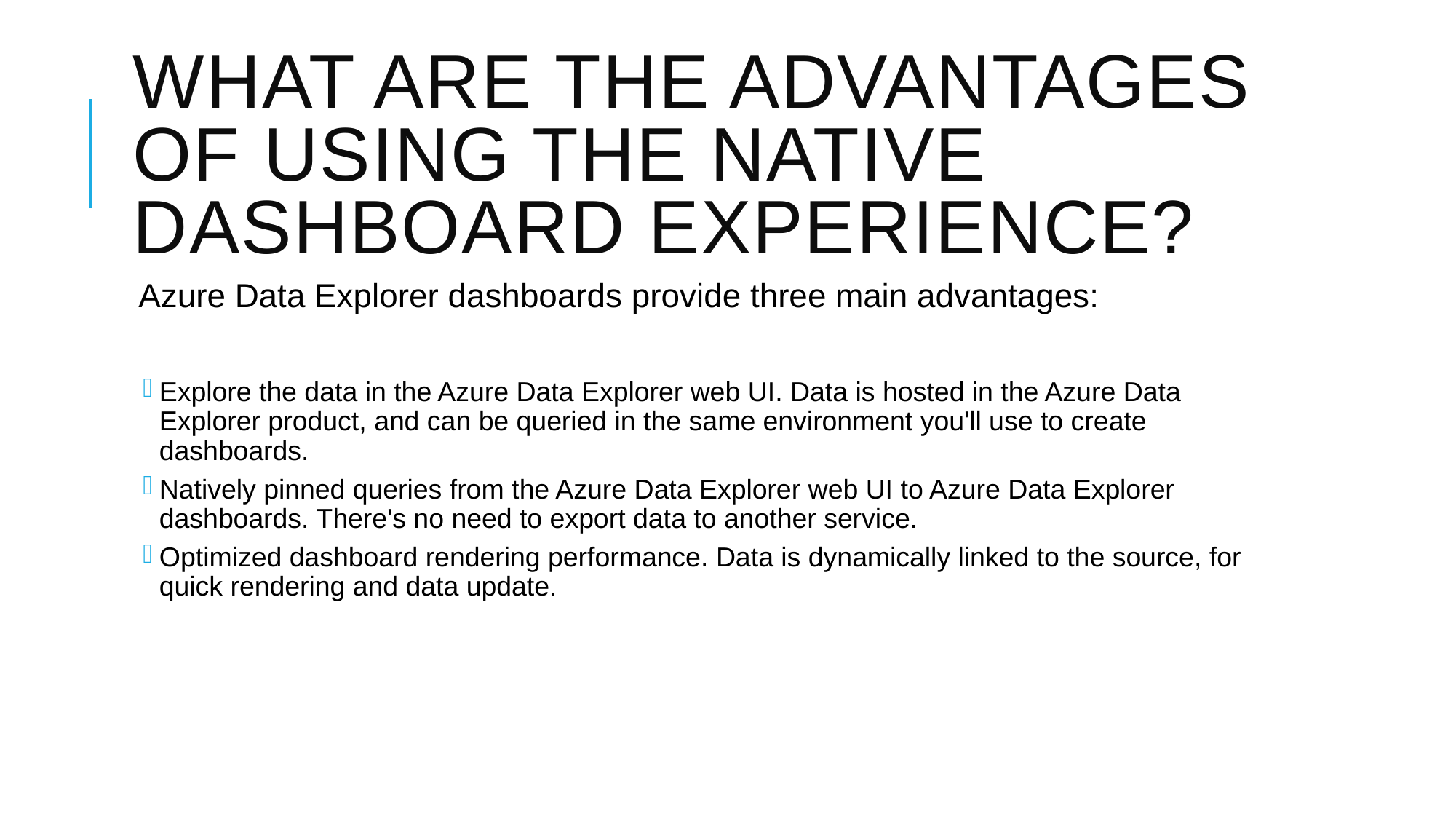

# What are the advantages of using the native dashboard experience?
Azure Data Explorer dashboards provide three main advantages:

Explore the data in the Azure Data Explorer web UI. Data is hosted in the Azure Data Explorer product, and can be queried in the same environment you'll use to create dashboards.
Natively pinned queries from the Azure Data Explorer web UI to Azure Data Explorer dashboards. There's no need to export data to another service.
Optimized dashboard rendering performance. Data is dynamically linked to the source, for quick rendering and data update.